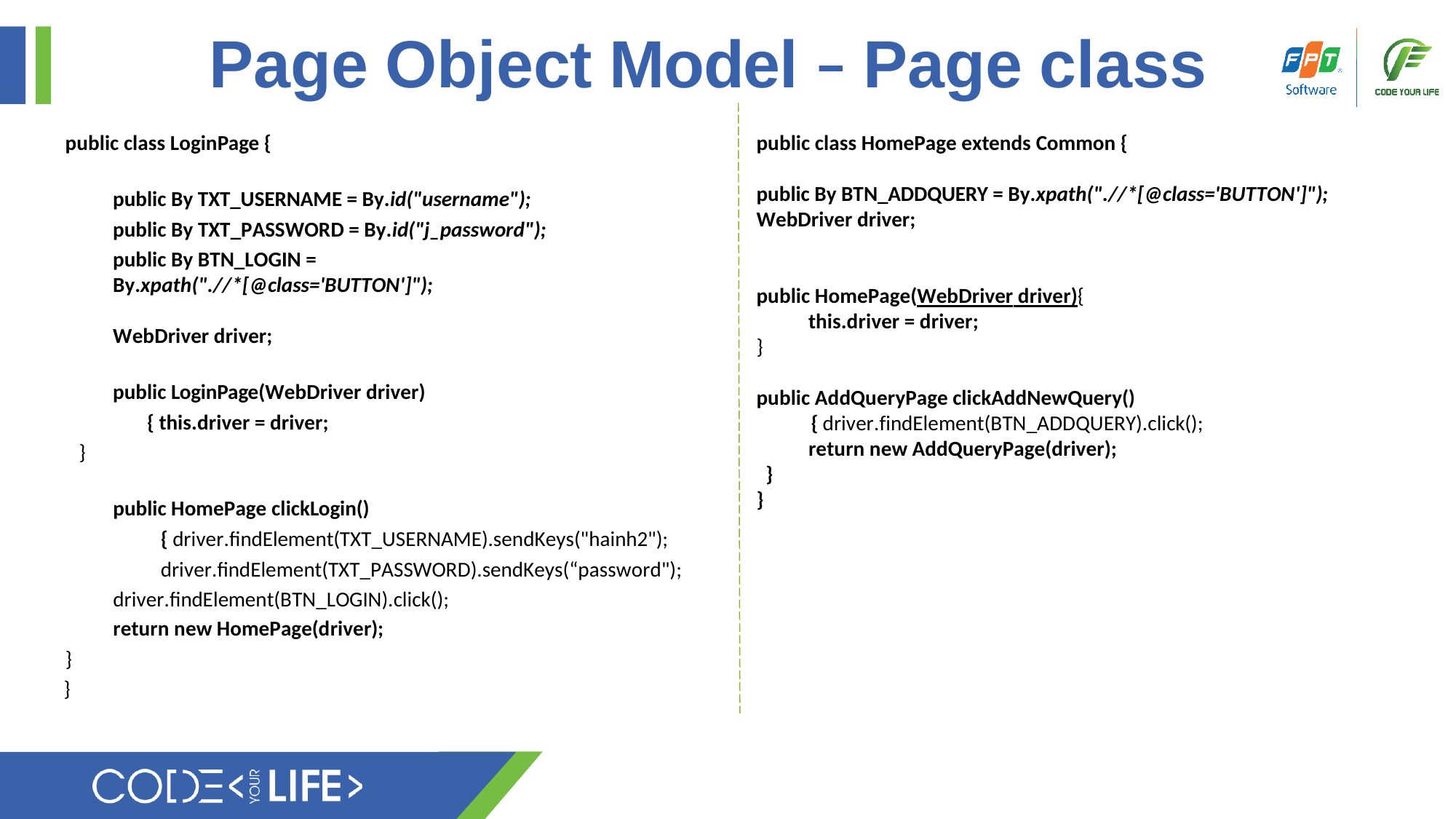

# Page Object Model – Page class

public class LoginPage {

public By TXT_USERNAME = By.id("username");
public By TXT_PASSWORD = By.id("j_password");
public By BTN_LOGIN = By.xpath(".//*[@class='BUTTON']");

WebDriver driver;

public LoginPage(WebDriver driver){ this.driver = driver;
}

public HomePage clickLogin(){ driver.findElement(TXT_USERNAME).sendKeys("hainh2"); driver.findElement(TXT_PASSWORD).sendKeys(“password");
driver.findElement(BTN_LOGIN).click();
return new HomePage(driver);
}
}
public class HomePage extends Common {

public By BTN_ADDQUERY = By.xpath(".//*[@class='BUTTON']");
WebDriver driver;

public HomePage(WebDriver driver){
           this.driver = driver;
}

public AddQueryPage clickAddNewQuery(){ driver.findElement(BTN_ADDQUERY).click();
           return new AddQueryPage(driver);
  }
}